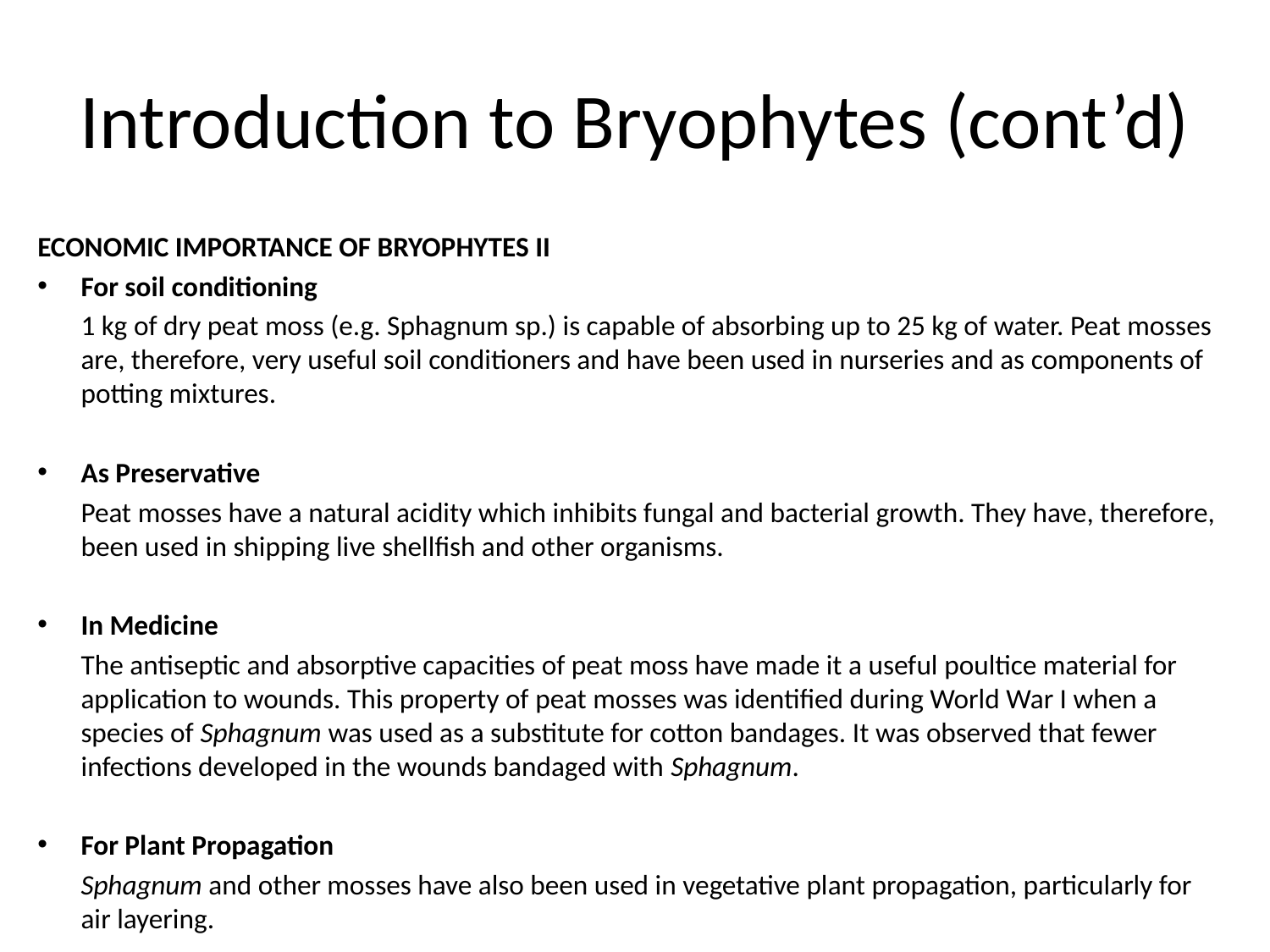

# Introduction to Bryophytes (cont’d)
ECONOMIC IMPORTANCE OF BRYOPHYTES II
For soil conditioning
	1 kg of dry peat moss (e.g. Sphagnum sp.) is capable of absorbing up to 25 kg of water. Peat mosses are, therefore, very useful soil conditioners and have been used in nurseries and as components of potting mixtures.

As Preservative
	Peat mosses have a natural acidity which inhibits fungal and bacterial growth. They have, therefore, been used in shipping live shellfish and other organisms.

In Medicine
	The antiseptic and absorptive capacities of peat moss have made it a useful poultice material for application to wounds. This property of peat mosses was identified during World War I when a species of Sphagnum was used as a substitute for cotton bandages. It was observed that fewer infections developed in the wounds bandaged with Sphagnum.

For Plant Propagation
	Sphagnum and other mosses have also been used in vegetative plant propagation, particularly for air layering.